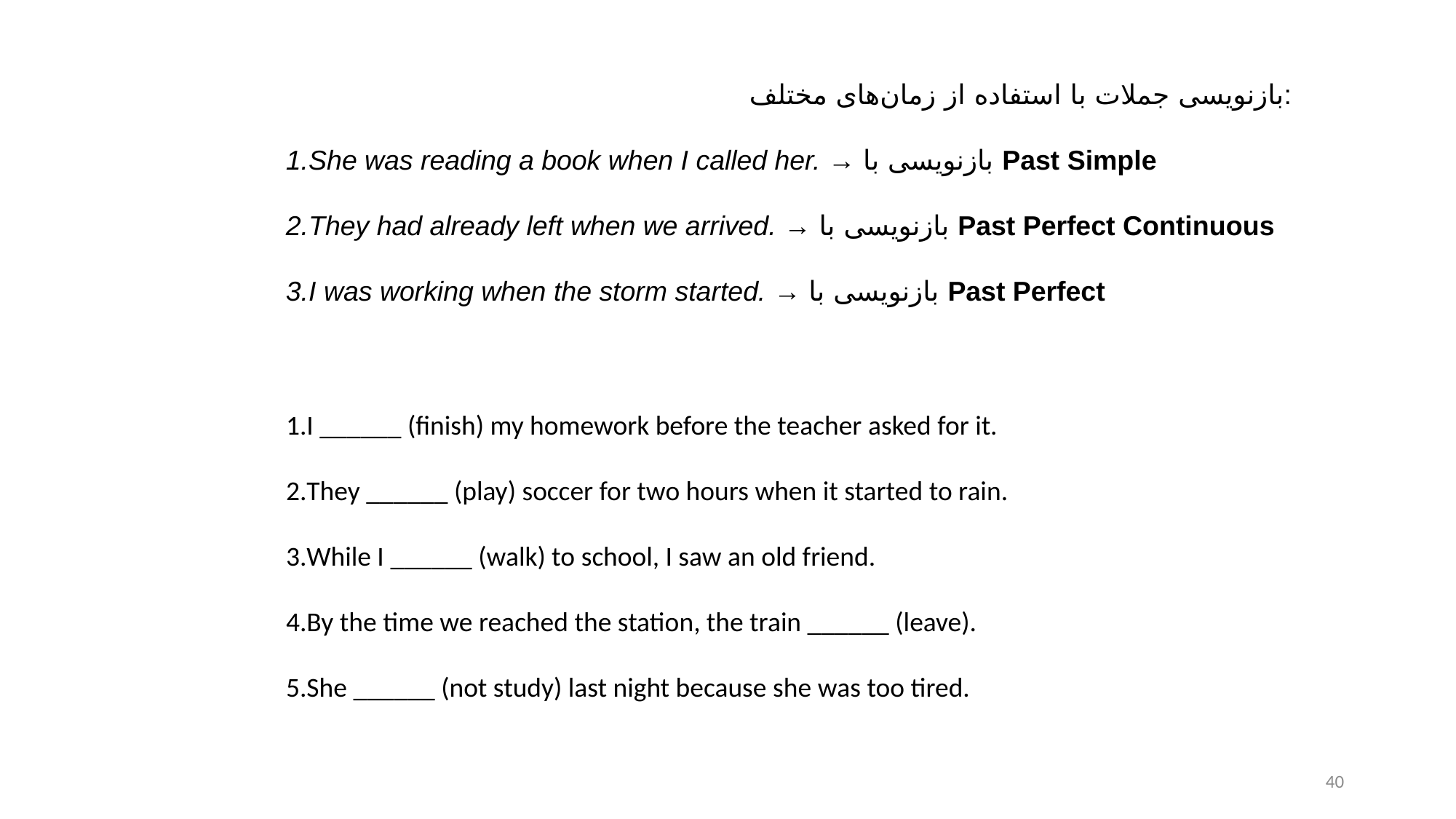

بازنویسی جملات با استفاده از زمان‌های مختلف:
She was reading a book when I called her. → بازنویسی با Past Simple
They had already left when we arrived. → بازنویسی با Past Perfect Continuous
I was working when the storm started. → بازنویسی با Past Perfect
I ______ (finish) my homework before the teacher asked for it.
They ______ (play) soccer for two hours when it started to rain.
While I ______ (walk) to school, I saw an old friend.
By the time we reached the station, the train ______ (leave).
She ______ (not study) last night because she was too tired.
40